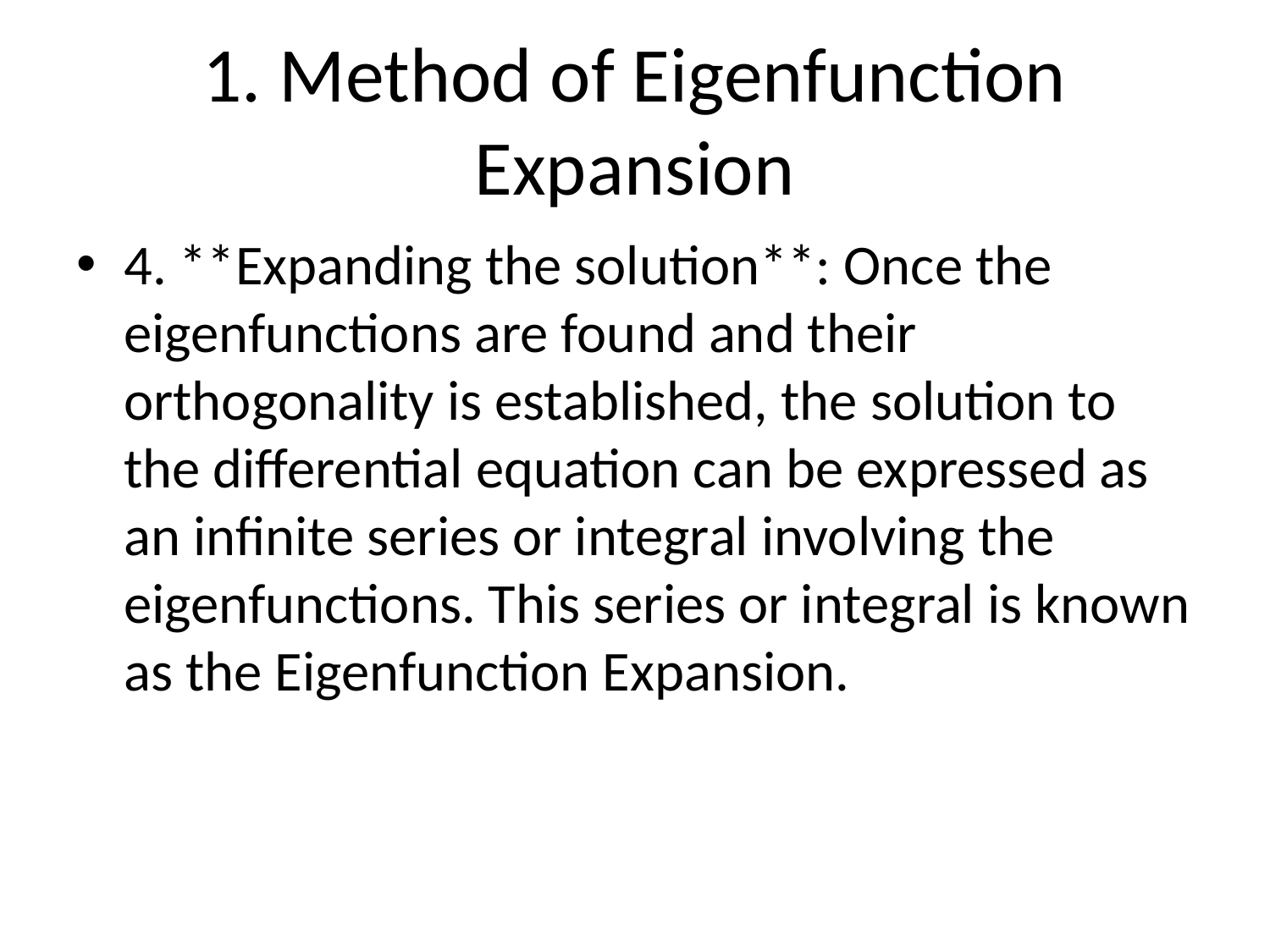

# 1. Method of Eigenfunction Expansion
4. **Expanding the solution**: Once the eigenfunctions are found and their orthogonality is established, the solution to the differential equation can be expressed as an infinite series or integral involving the eigenfunctions. This series or integral is known as the Eigenfunction Expansion.